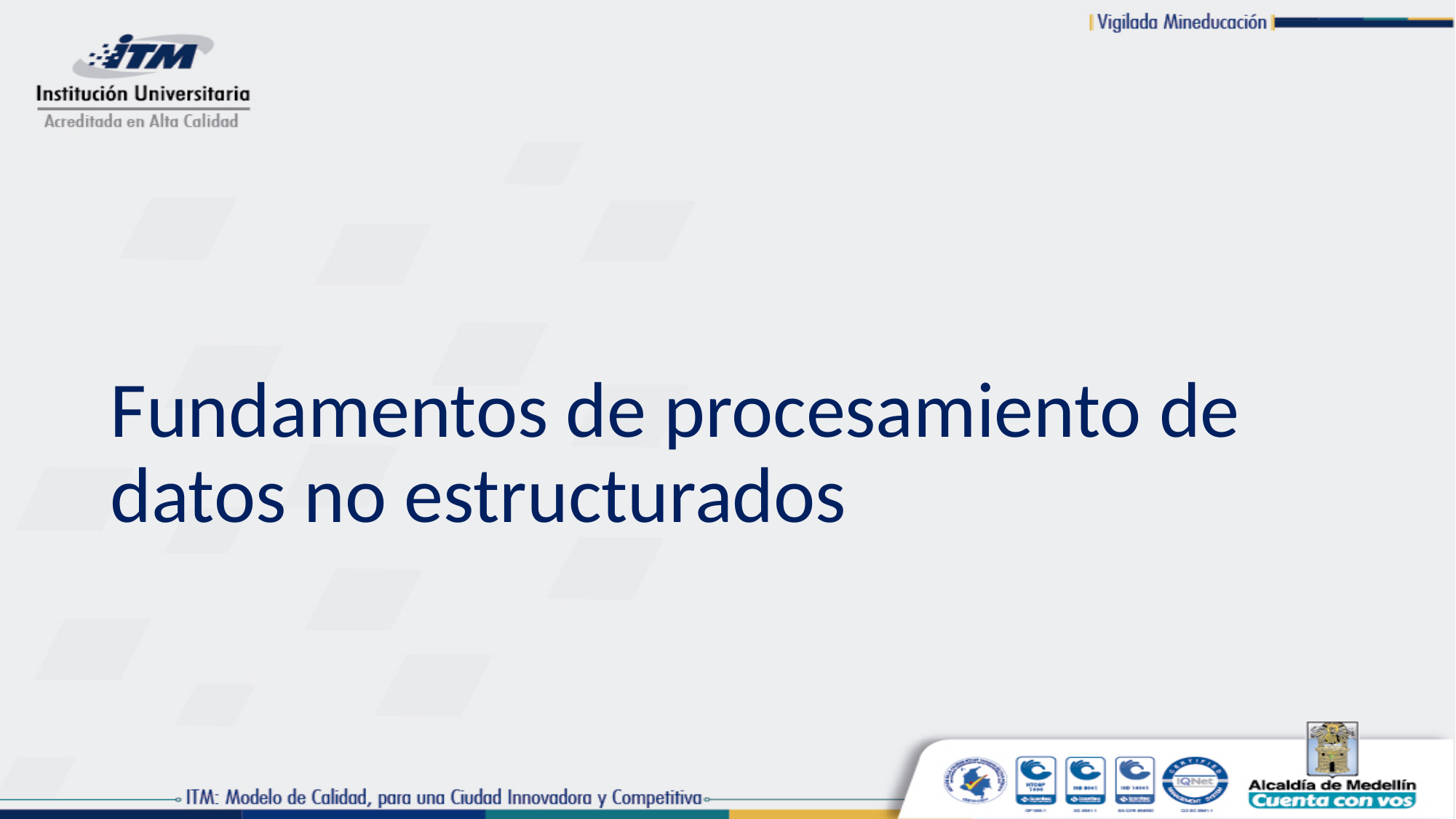

# Fundamentos de procesamiento de datos no estructurados